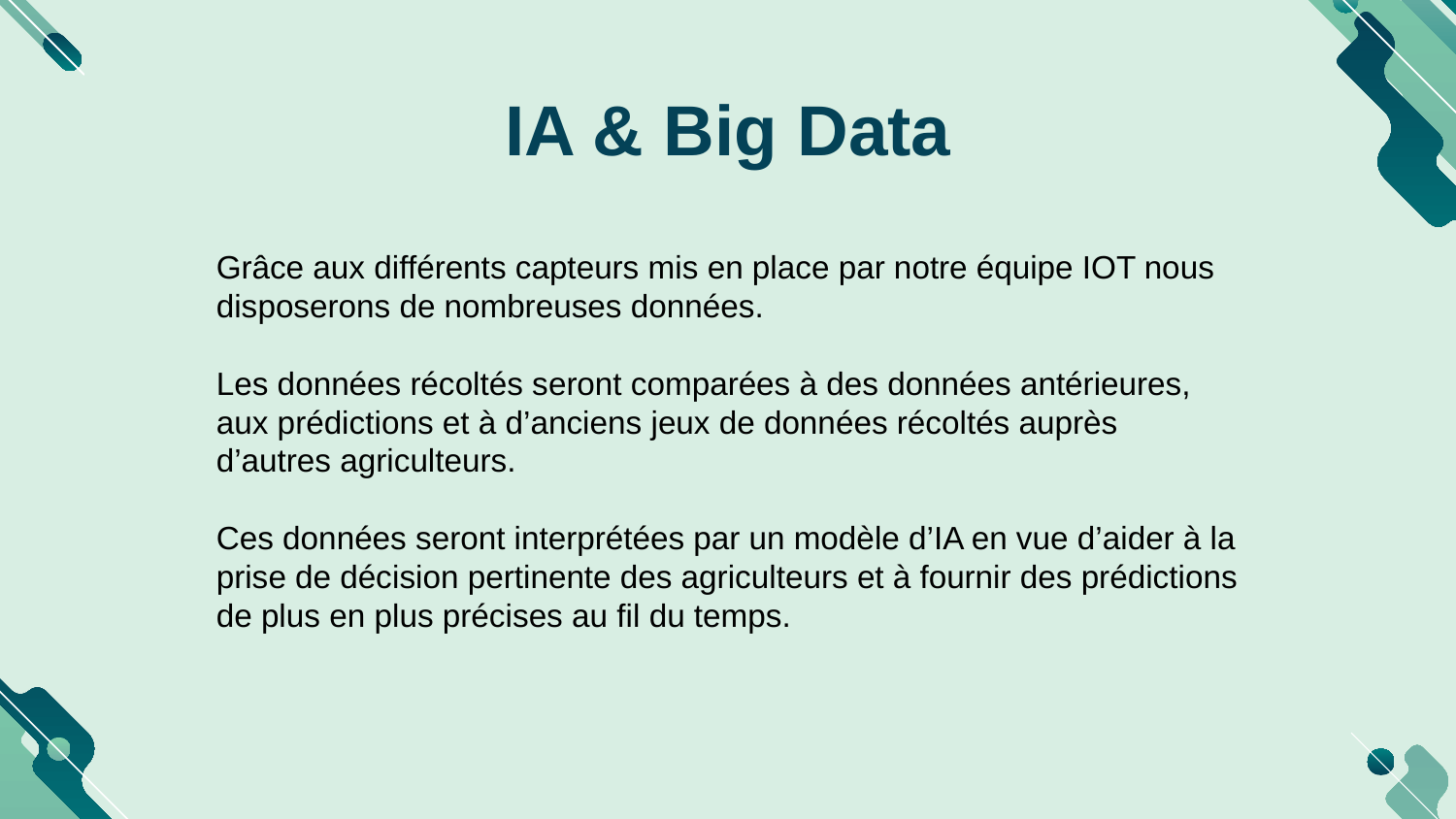

# IA & Big Data
Grâce aux différents capteurs mis en place par notre équipe IOT nous disposerons de nombreuses données.

Les données récoltés seront comparées à des données antérieures, aux prédictions et à d’anciens jeux de données récoltés auprès d’autres agriculteurs.

Ces données seront interprétées par un modèle d’IA en vue d’aider à la prise de décision pertinente des agriculteurs et à fournir des prédictions de plus en plus précises au fil du temps.